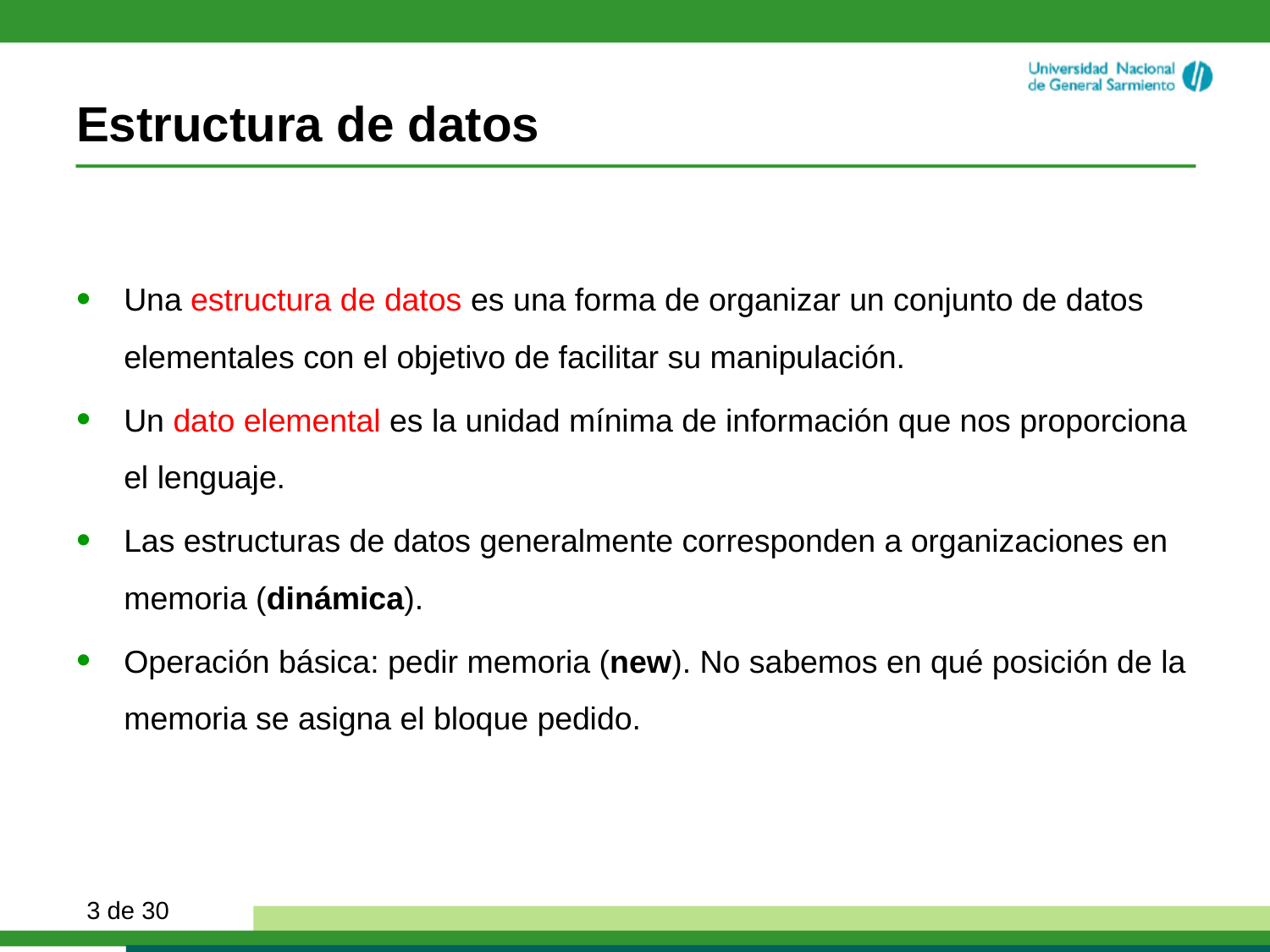

# Estructura de datos
Una estructura de datos es una forma de organizar un conjunto de datos elementales con el objetivo de facilitar su manipulación.
Un dato elemental es la unidad mínima de información que nos proporciona el lenguaje.
Las estructuras de datos generalmente corresponden a organizaciones en memoria (dinámica).
Operación básica: pedir memoria (new). No sabemos en qué posición de la memoria se asigna el bloque pedido.